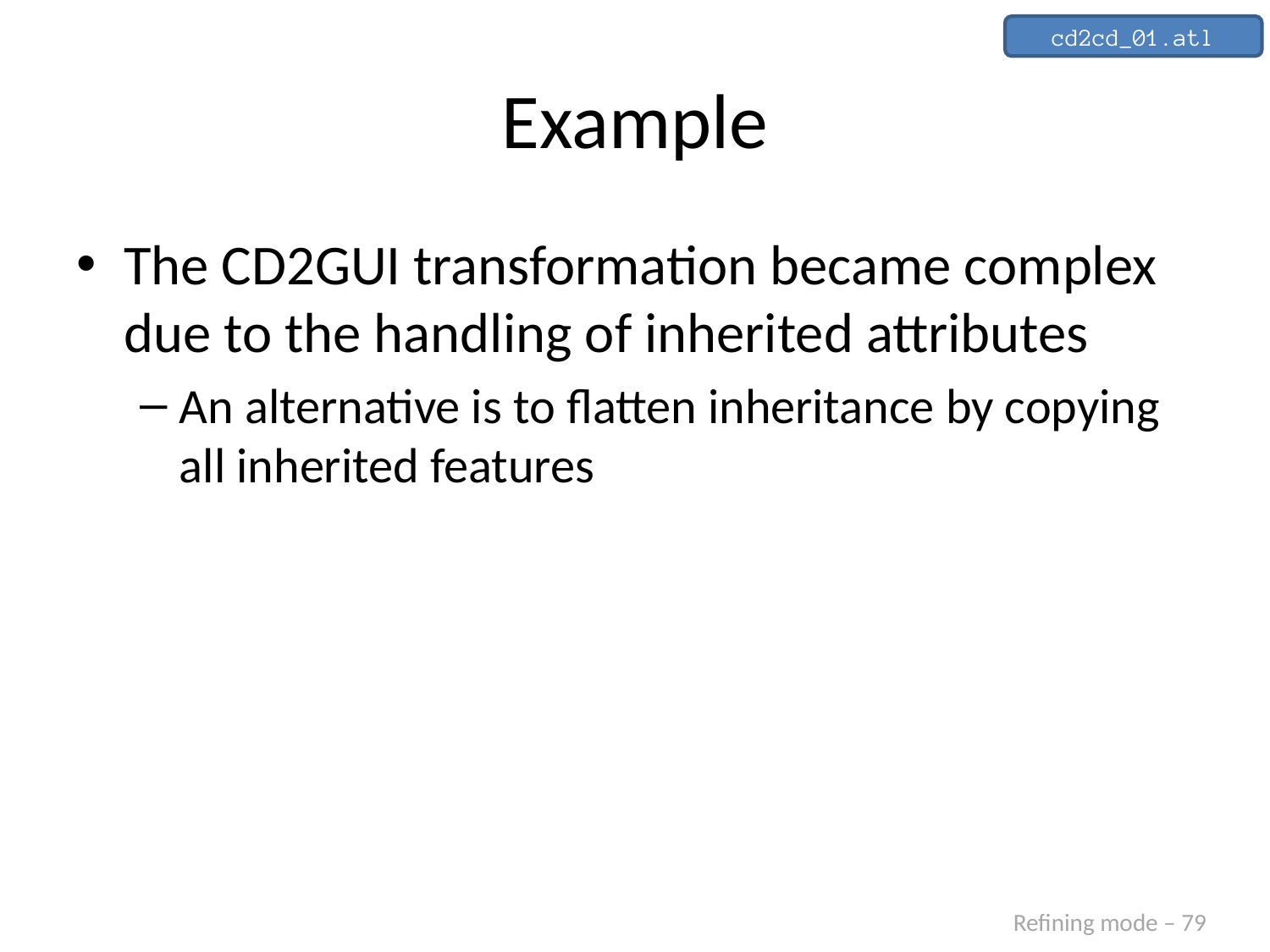

cd2cd_01.atl
# Example
The CD2GUI transformation became complex due to the handling of inherited attributes
An alternative is to flatten inheritance by copying all inherited features
Refining mode – 79